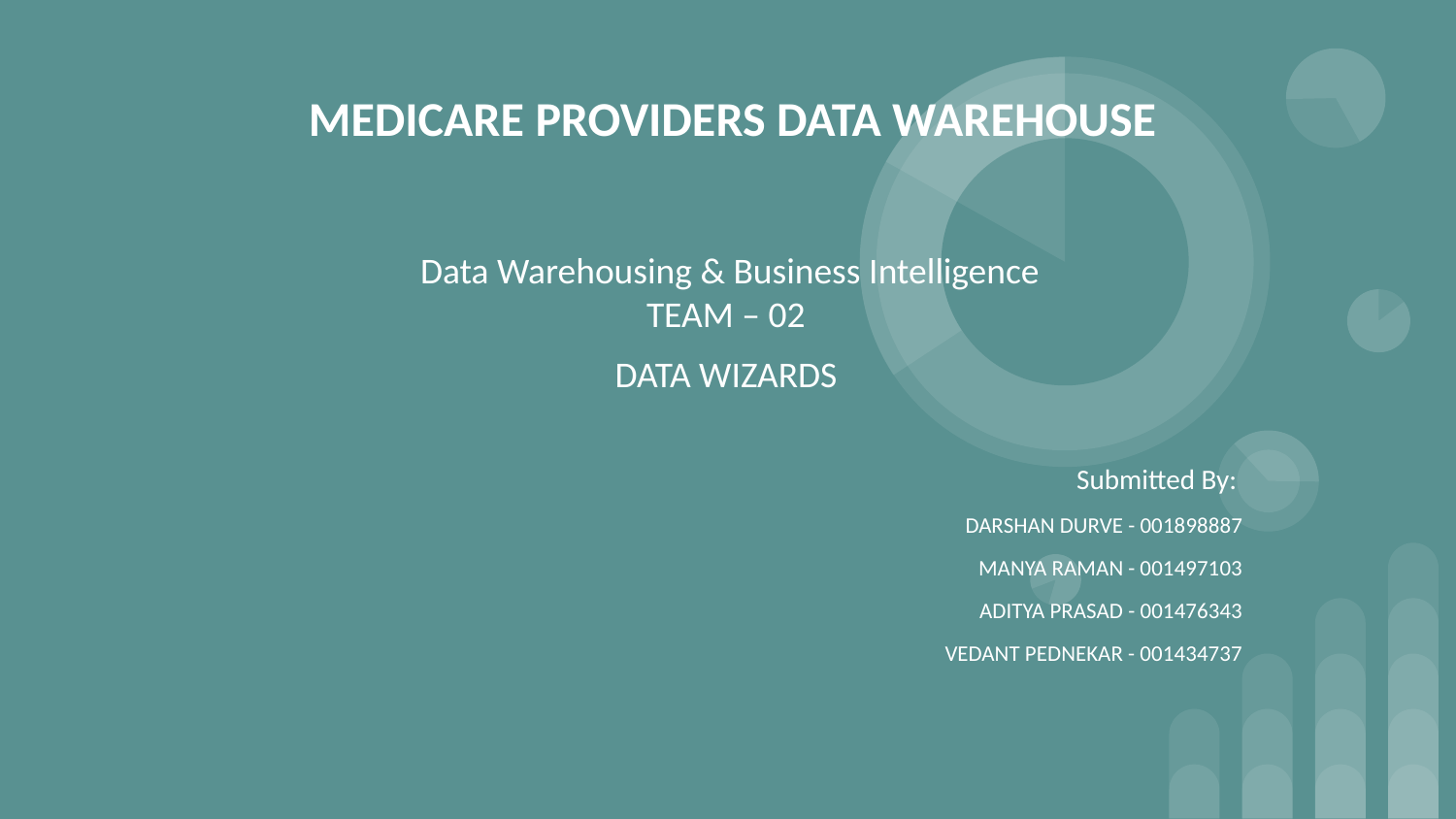

# MEDICARE PROVIDERS DATA WAREHOUSE
Data Warehousing & Business Intelligence
TEAM – 02
DATA WIZARDS

Submitted By:
DARSHAN DURVE - 001898887
MANYA RAMAN - 001497103
ADITYA PRASAD - 001476343
VEDANT PEDNEKAR - 001434737